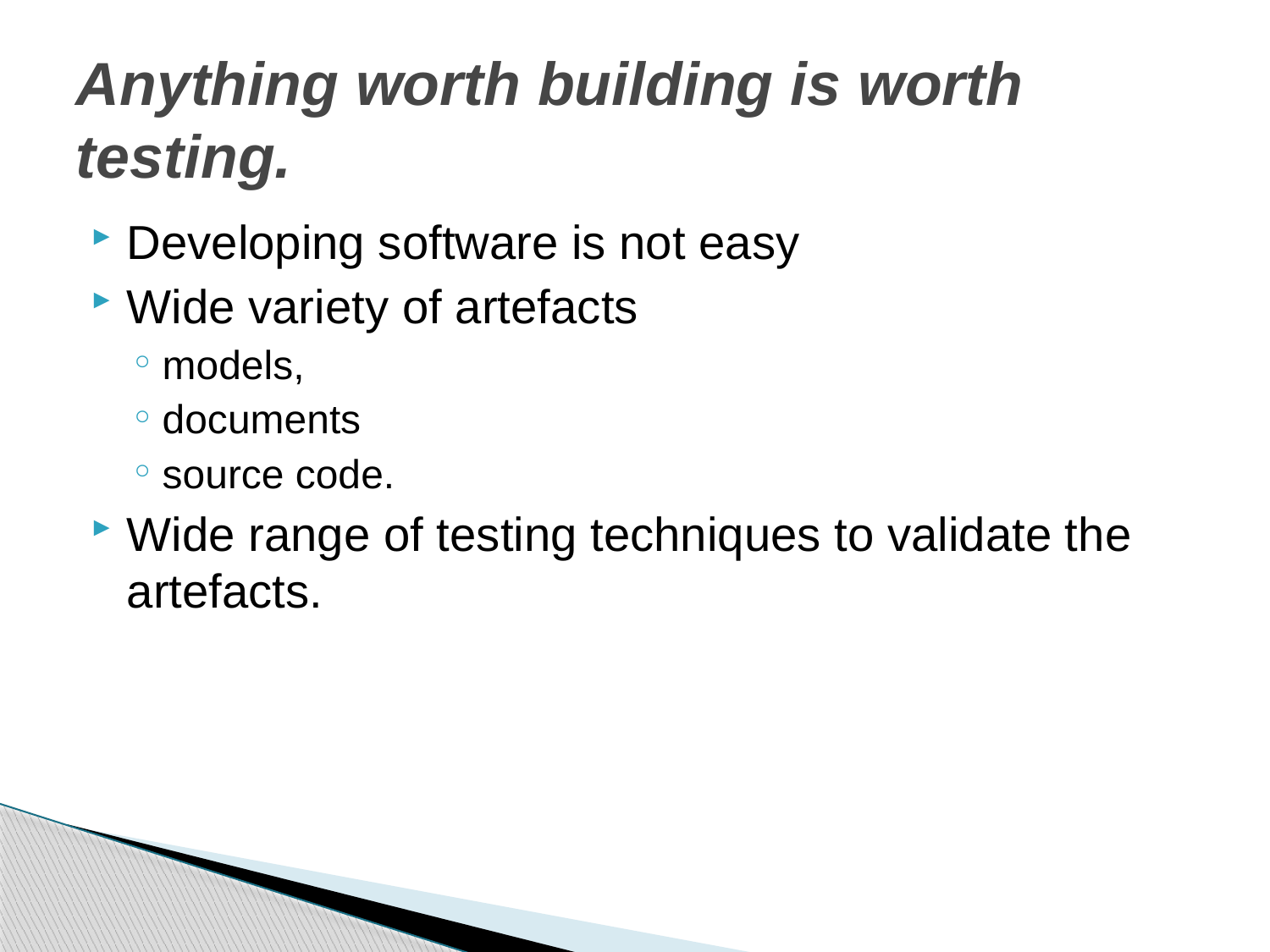

# Anything worth building is worth testing.
Developing software is not easy
Wide variety of artefacts
models,
documents
source code.
Wide range of testing techniques to validate the artefacts.